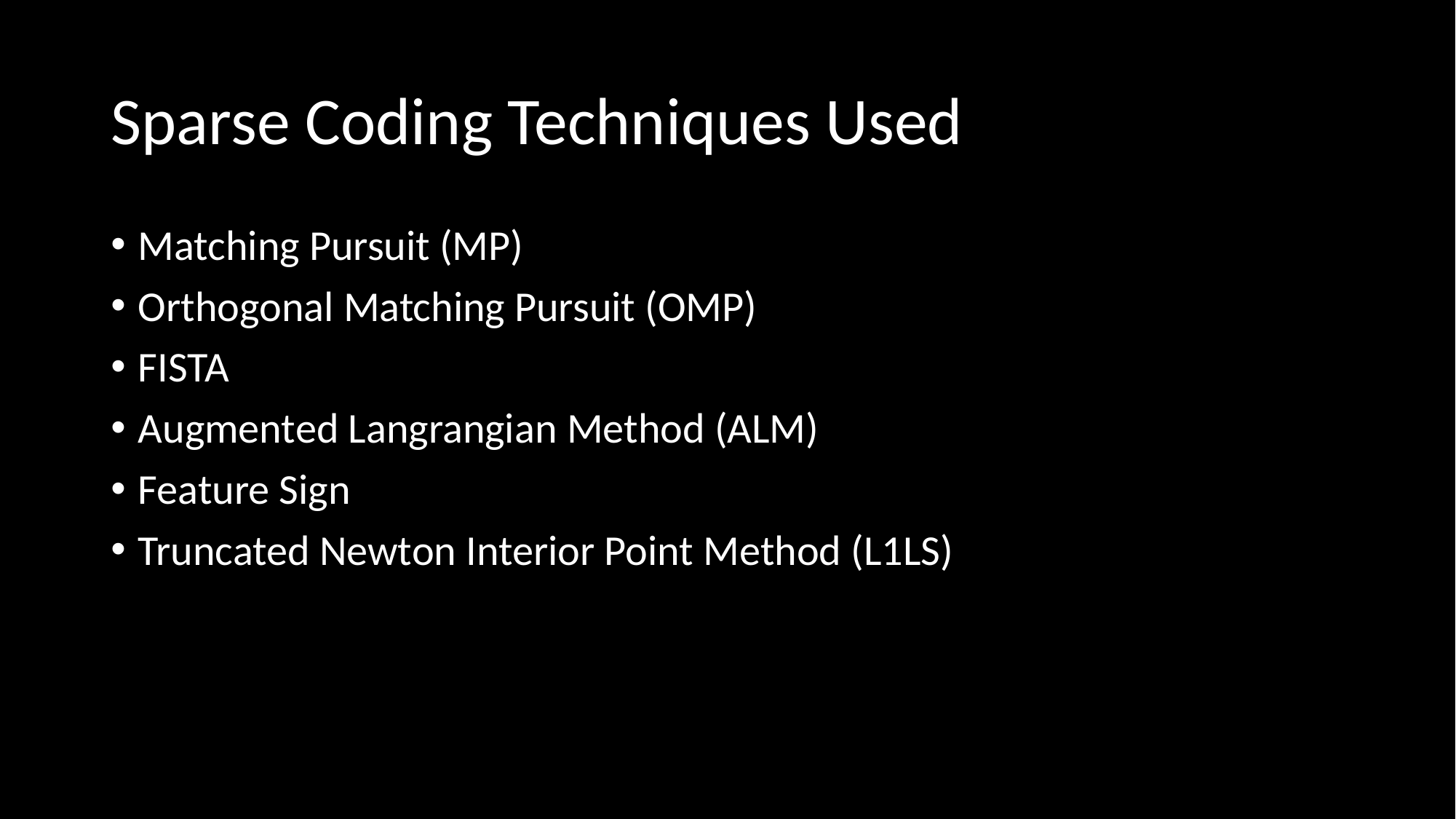

# Sparse Coding Techniques Used
Matching Pursuit (MP)
Orthogonal Matching Pursuit (OMP)
FISTA
Augmented Langrangian Method (ALM)
Feature Sign
Truncated Newton Interior Point Method (L1LS)